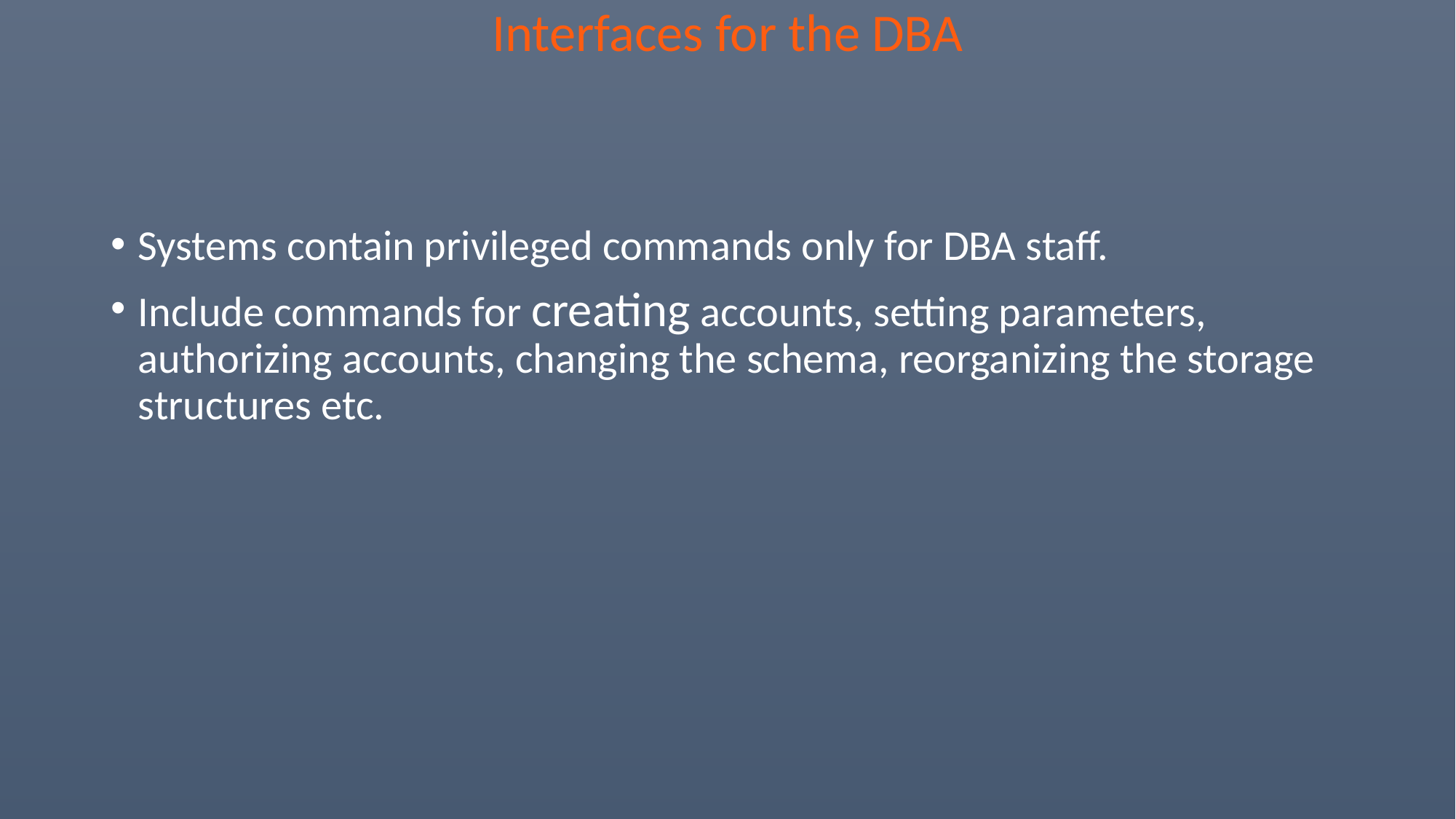

# Interfaces for the DBA
Systems contain privileged commands only for DBA staff.
Include commands for creating accounts, setting parameters, authorizing accounts, changing the schema, reorganizing the storage structures etc.